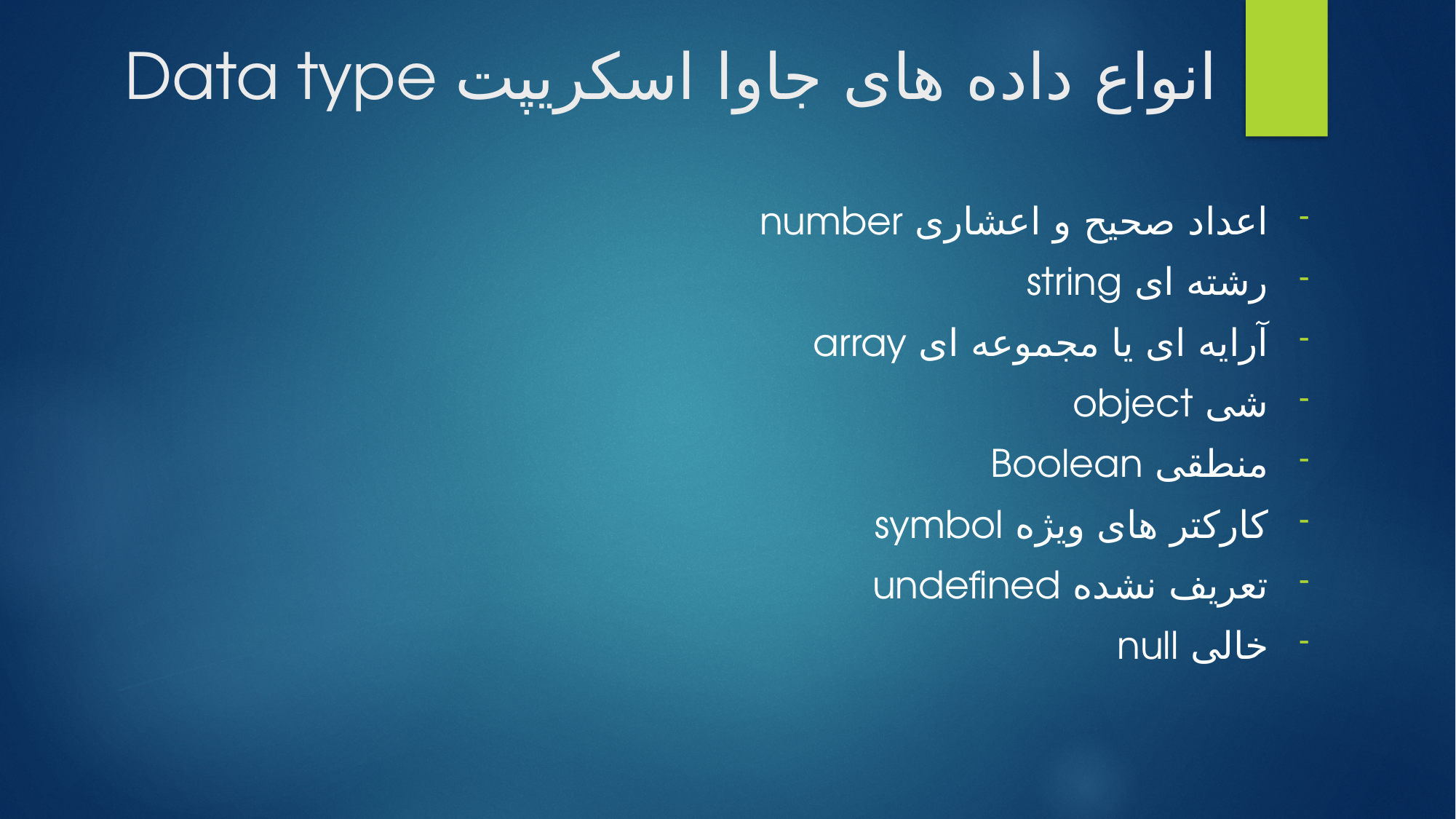

# Data type انواع داده های جاوا اسکریپت
اعداد صحیح و اعشاری number
رشته ای string
آرایه ای یا مجموعه ای array
شی object
منطقی Boolean
کارکتر های ویژه symbol
تعریف نشده undefined
خالی null